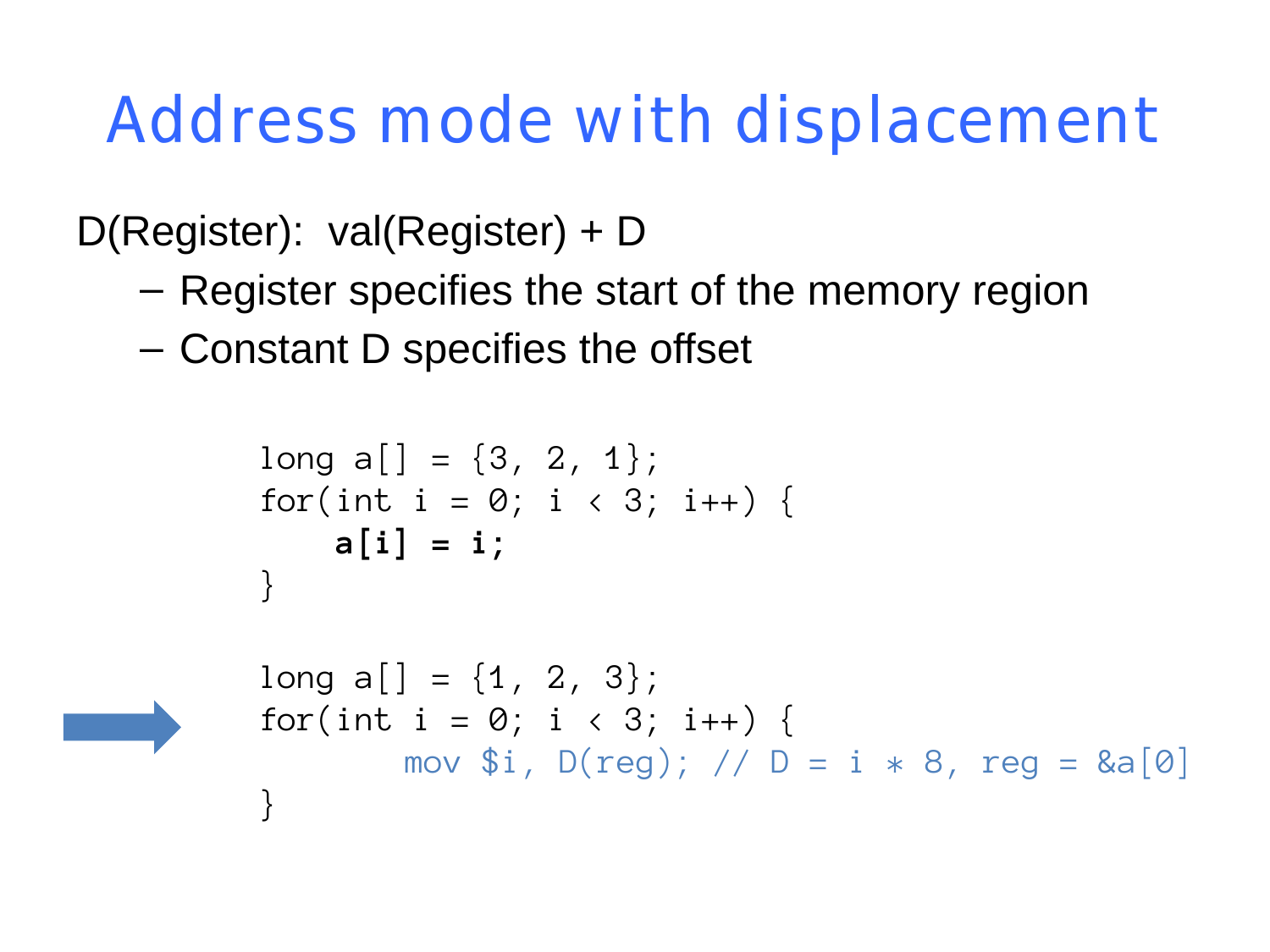

# Address mode with displacement
D(Register):  val(Register) + D
Register specifies the start of the memory region
Constant D specifies the offset

 long a[] = {3, 2, 1};
 for(int i = 0; i < 3; i++) {
     a[i] = i;
 }
 long a[] = {1, 2, 3};
 for(int i = 0; i < 3; i++) {
	  mov $i, D(reg); // D = i * 8, reg = &a[0]
 }